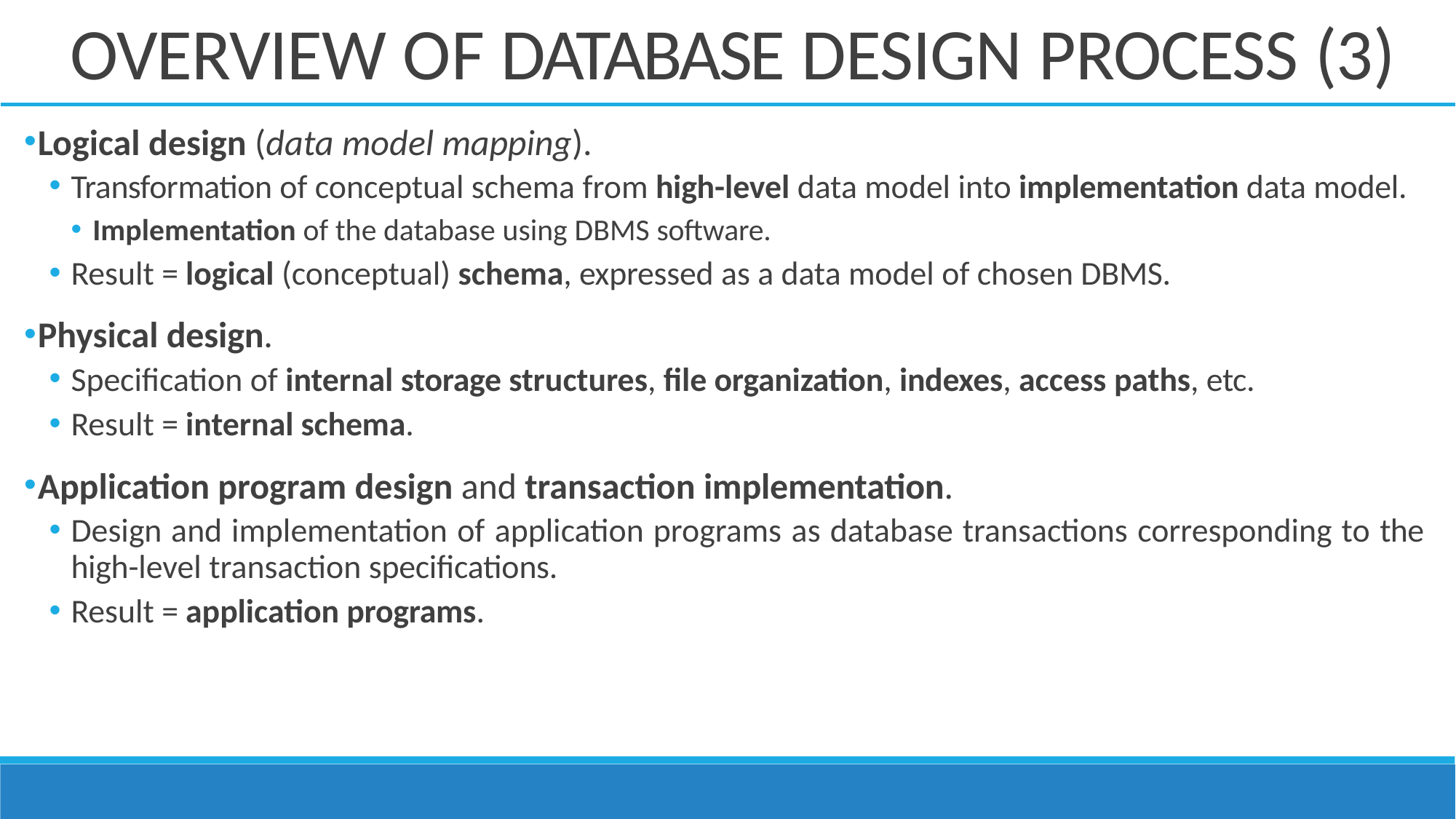

# OVERVIEW OF DATABASE DESIGN PROCESS (3)

Logical design (data model mapping).
Transformation of conceptual schema from high-level data model into implementation data model.
Implementation of the database using DBMS software.
Result = logical (conceptual) schema, expressed as a data model of chosen DBMS.
Physical design.
Specification of internal storage structures, file organization, indexes, access paths, etc.
Result = internal schema.
Application program design and transaction implementation.
Design and implementation of application programs as database transactions corresponding to the high-level transaction specifications.
Result = application programs.